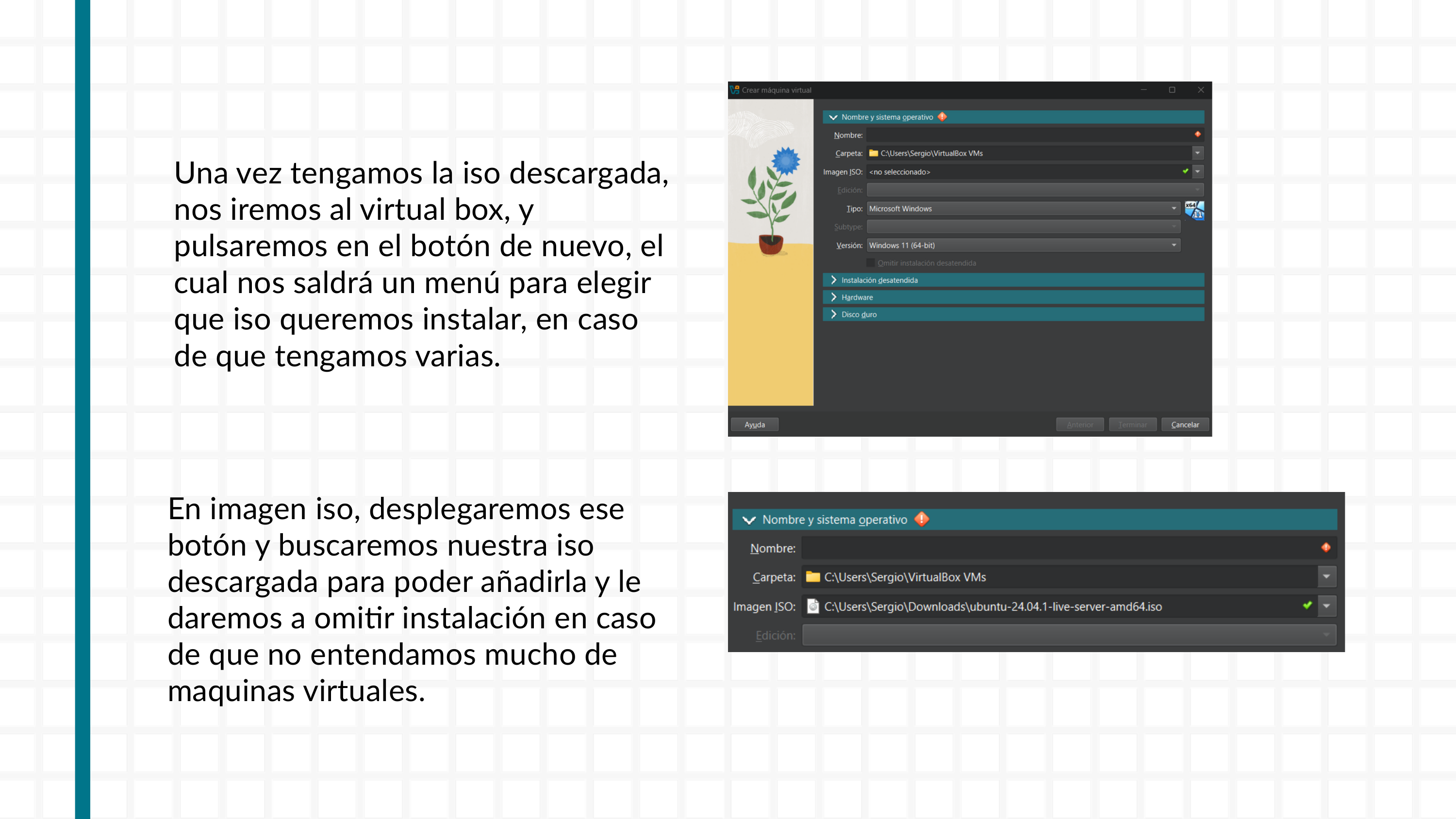

Una vez tengamos la iso descargada, nos iremos al virtual box, y pulsaremos en el botón de nuevo, el cual nos saldrá un menú para elegir que iso queremos instalar, en caso de que tengamos varias.
En imagen iso, desplegaremos ese botón y buscaremos nuestra iso descargada para poder añadirla y le daremos a omitir instalación en caso de que no entendamos mucho de maquinas virtuales.